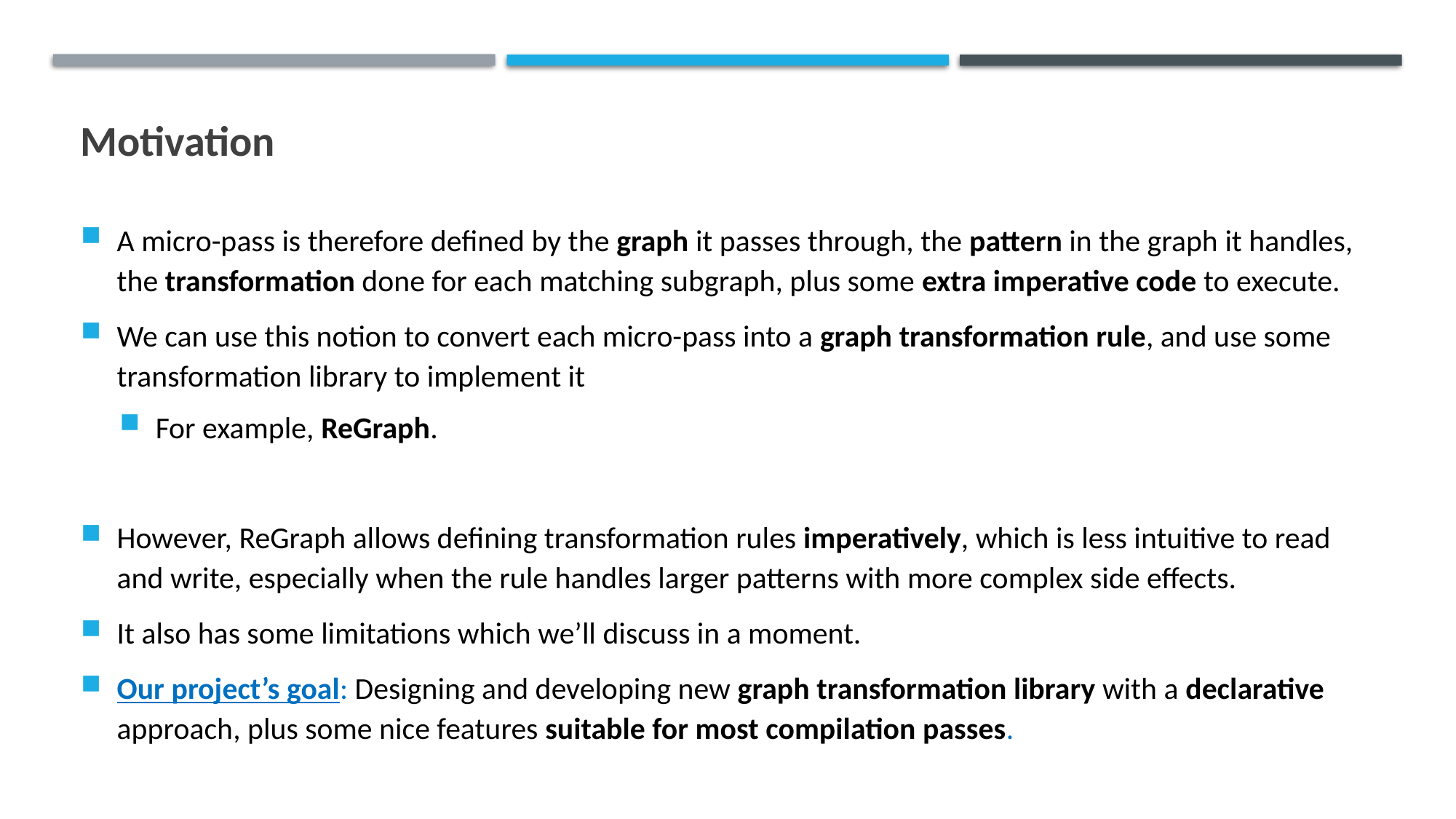

# Motivation
A micro-pass is therefore defined by the graph it passes through, the pattern in the graph it handles, the transformation done for each matching subgraph, plus some extra imperative code to execute.
We can use this notion to convert each micro-pass into a graph transformation rule, and use some transformation library to implement it
For example, ReGraph.

However, ReGraph allows defining transformation rules imperatively, which is less intuitive to read and write, especially when the rule handles larger patterns with more complex side effects.
It also has some limitations which we’ll discuss in a moment.
Our project’s goal: Designing and developing new graph transformation library with a declarative approach, plus some nice features suitable for most compilation passes.